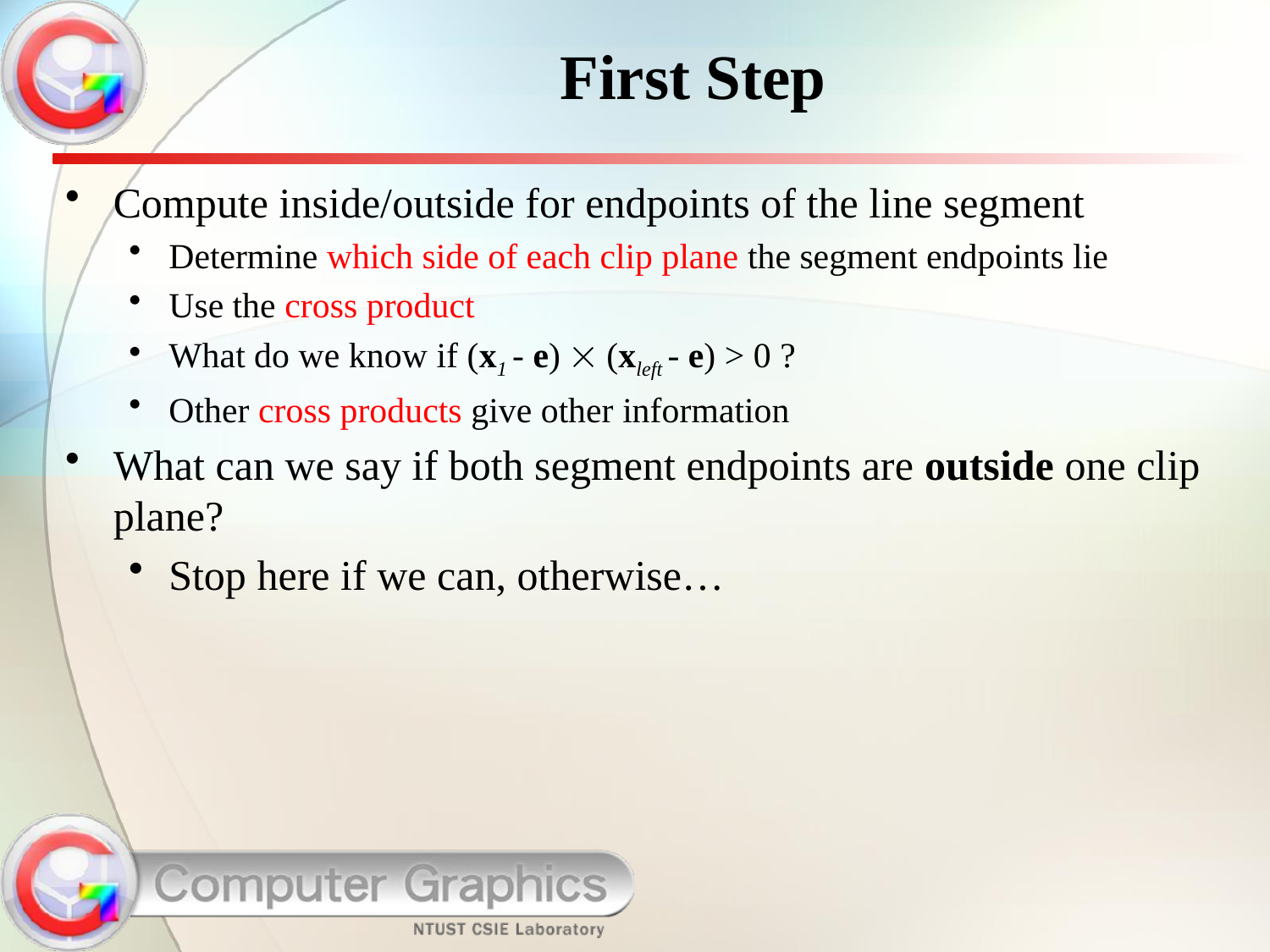

# First Step
Compute inside/outside for endpoints of the line segment
Determine which side of each clip plane the segment endpoints lie
Use the cross product
What do we know if (x1 - e) × (xleft - e) > 0 ?
Other cross products give other information
What can we say if both segment endpoints are outside one clip plane?
Stop here if we can, otherwise…